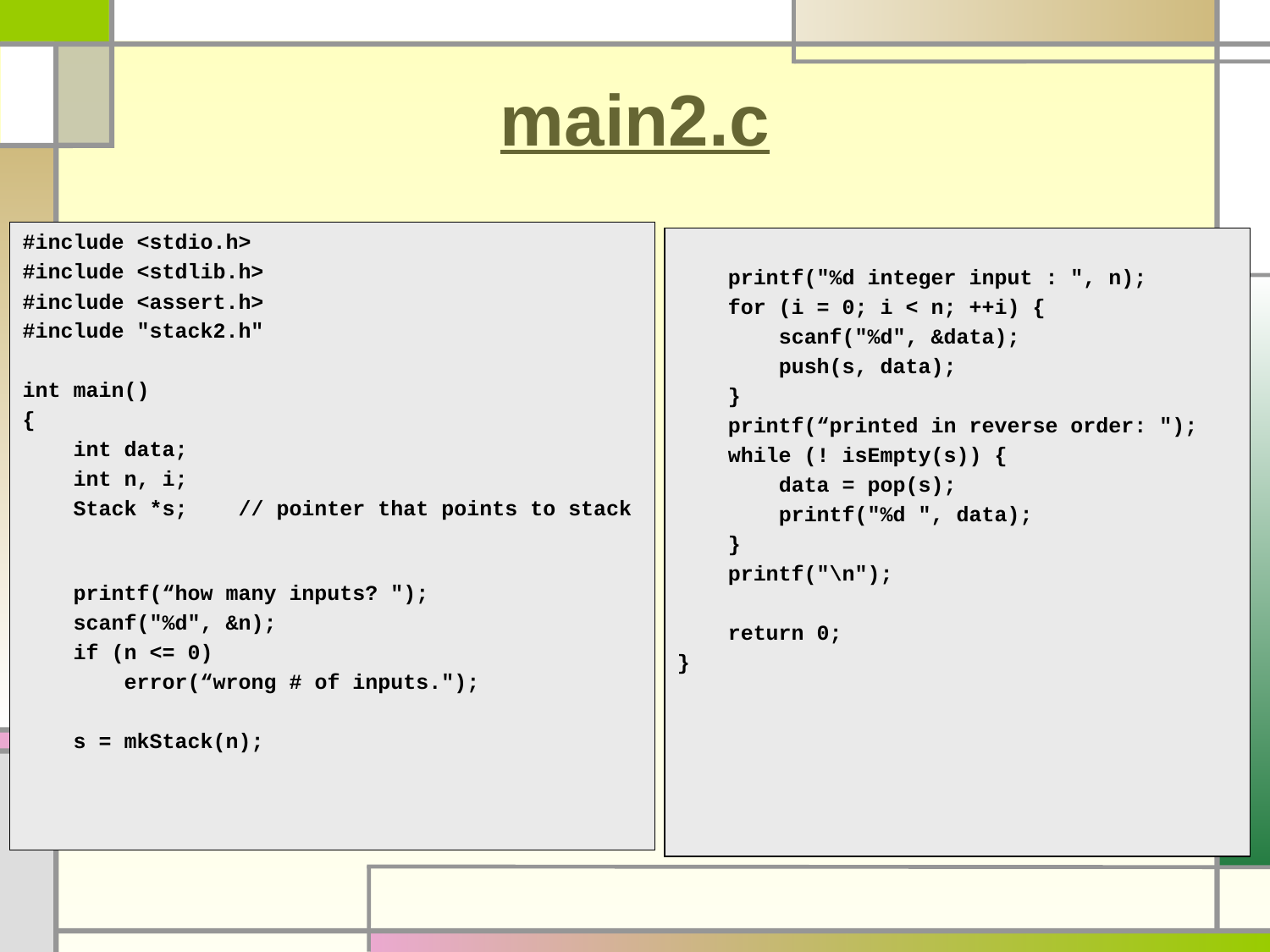

# main2.c
#include <stdio.h>
#include <stdlib.h>
#include <assert.h>
#include "stack2.h"

int main()
{
    int data;
    int n, i;
    Stack *s;    // pointer that points to stack

    printf(“how many inputs? ");
    scanf("%d", &n);
    if (n <= 0)
        error(“wrong # of inputs.");

    s = mkStack(n);

    printf("%d integer input : ", n);
    for (i = 0; i < n; ++i) {
        scanf("%d", &data);
        push(s, data);
    }
    printf(“printed in reverse order: ");
    while (! isEmpty(s)) {
        data = pop(s);
        printf("%d ", data);
    }
    printf("\n");

    return 0;
}